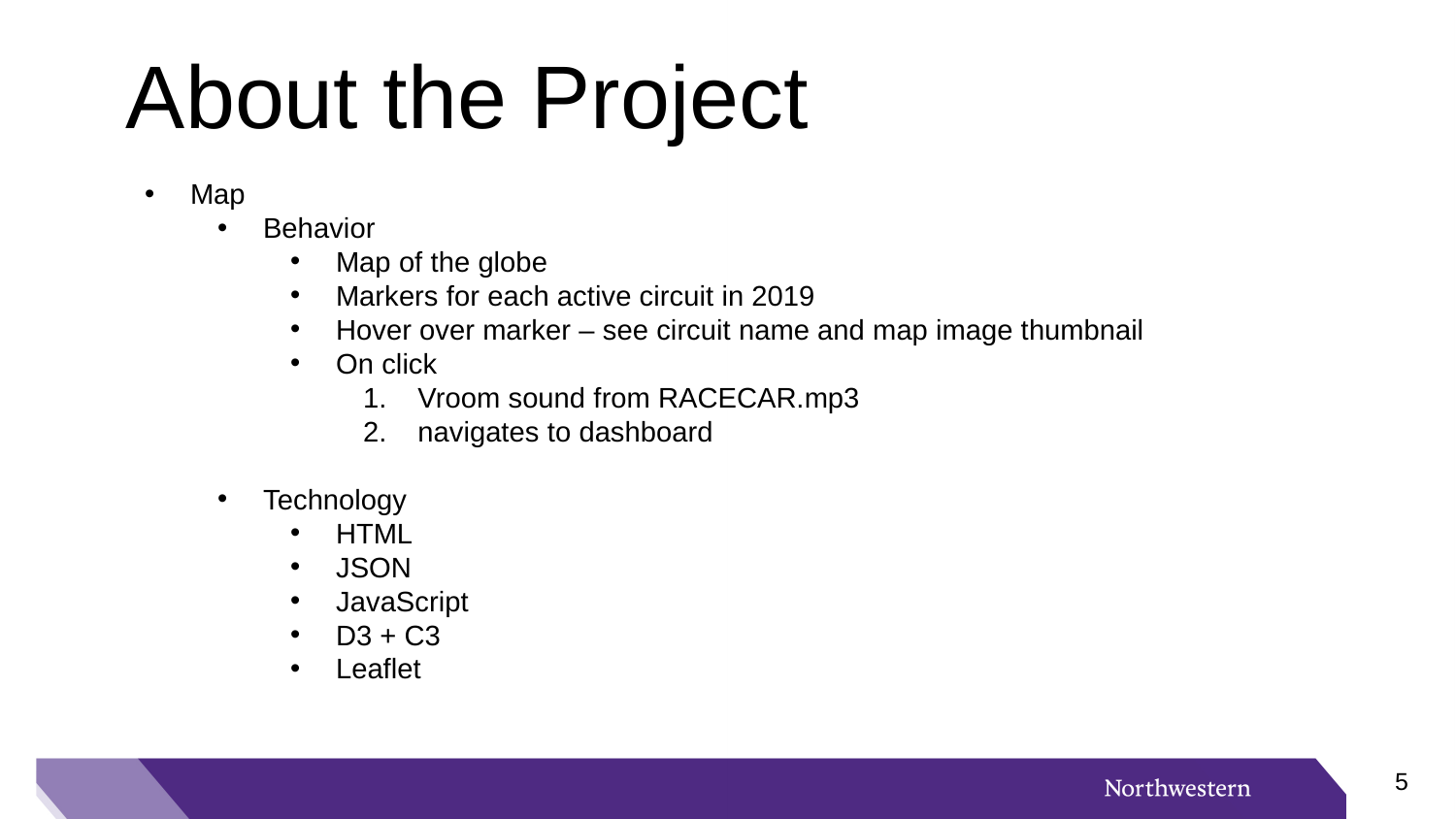

About the Project
Map
Behavior
Map of the globe
Markers for each active circuit in 2019
Hover over marker – see circuit name and map image thumbnail
On click
Vroom sound from RACECAR.mp3
navigates to dashboard

Technology
HTML
JSON
JavaScript
D3 + C3
Leaflet

5